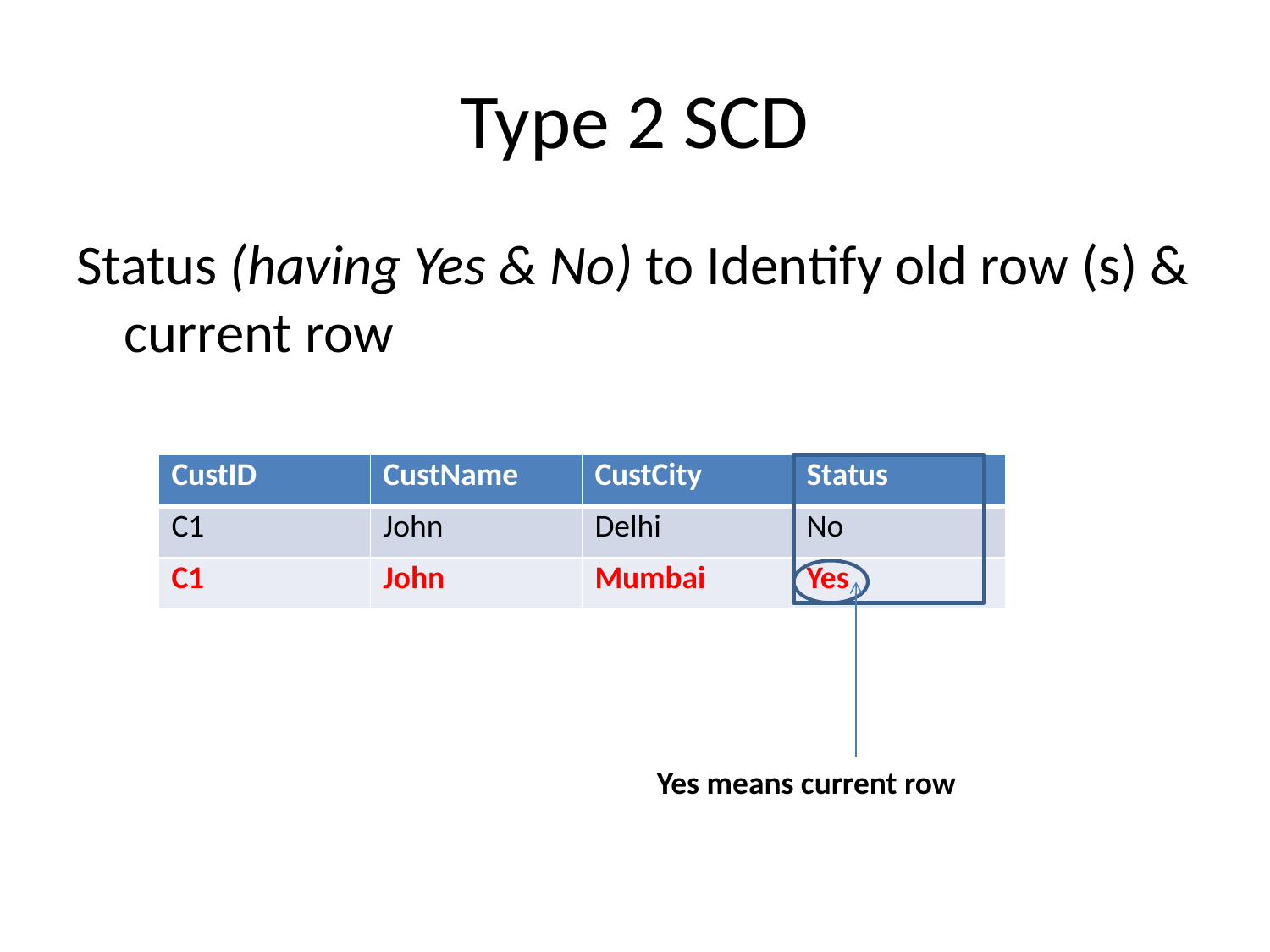

# Type 2 SCD
Status (having Yes & No) to Identify old row (s) & current row

| CustID | CustName | CustCity | Status |
| --- | --- | --- | --- |
| C1 | John | Delhi | No |
| C1 | John | Mumbai | Yes |

Yes means current row